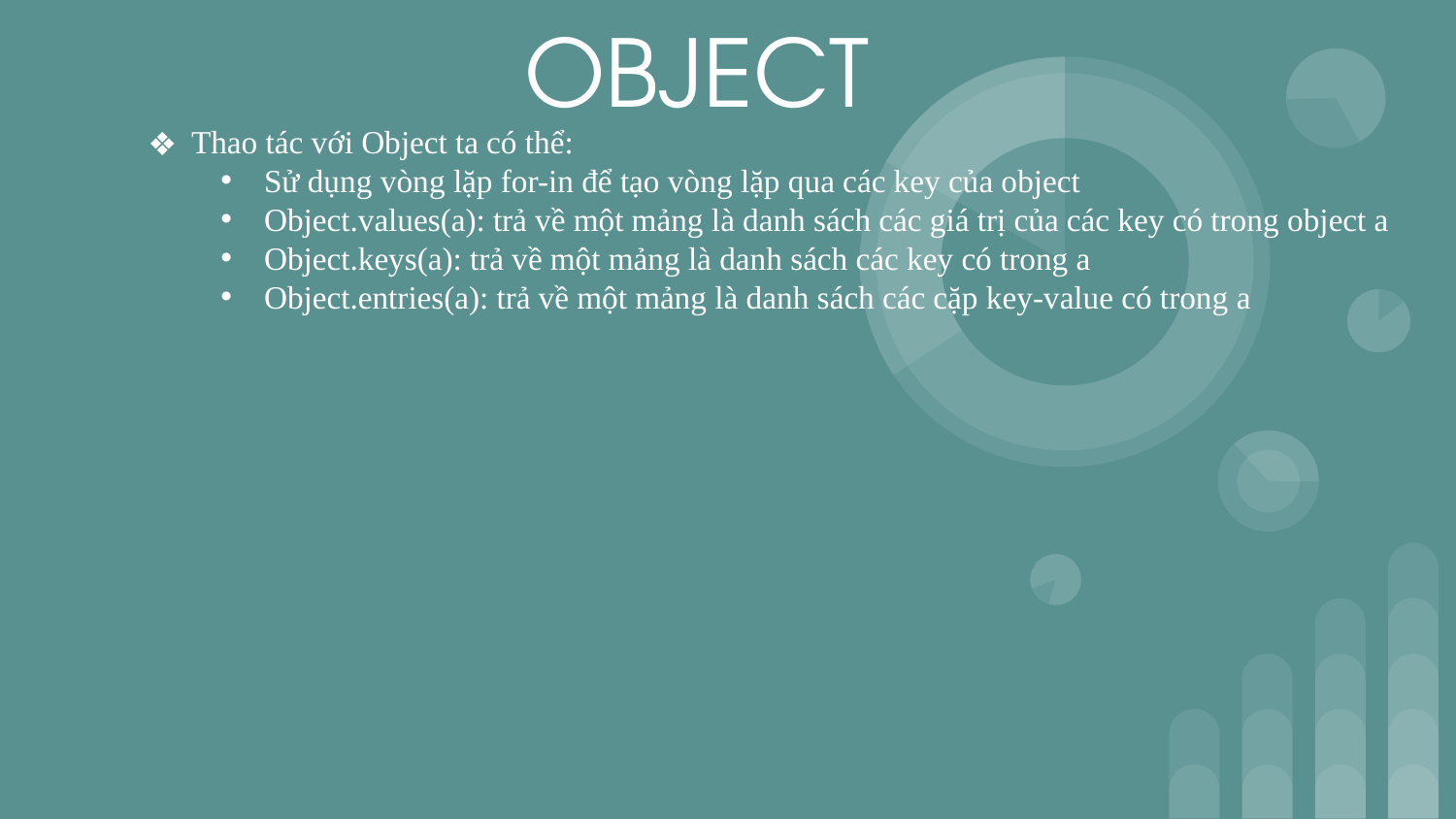

# OBJECT

Thao tác với Object ta có thể:
Sử dụng vòng lặp for-in để tạo vòng lặp qua các key của object
Object.values(a): trả về một mảng là danh sách các giá trị của các key có trong object a
Object.keys(a): trả về một mảng là danh sách các key có trong a
Object.entries(a): trả về một mảng là danh sách các cặp key-value có trong a